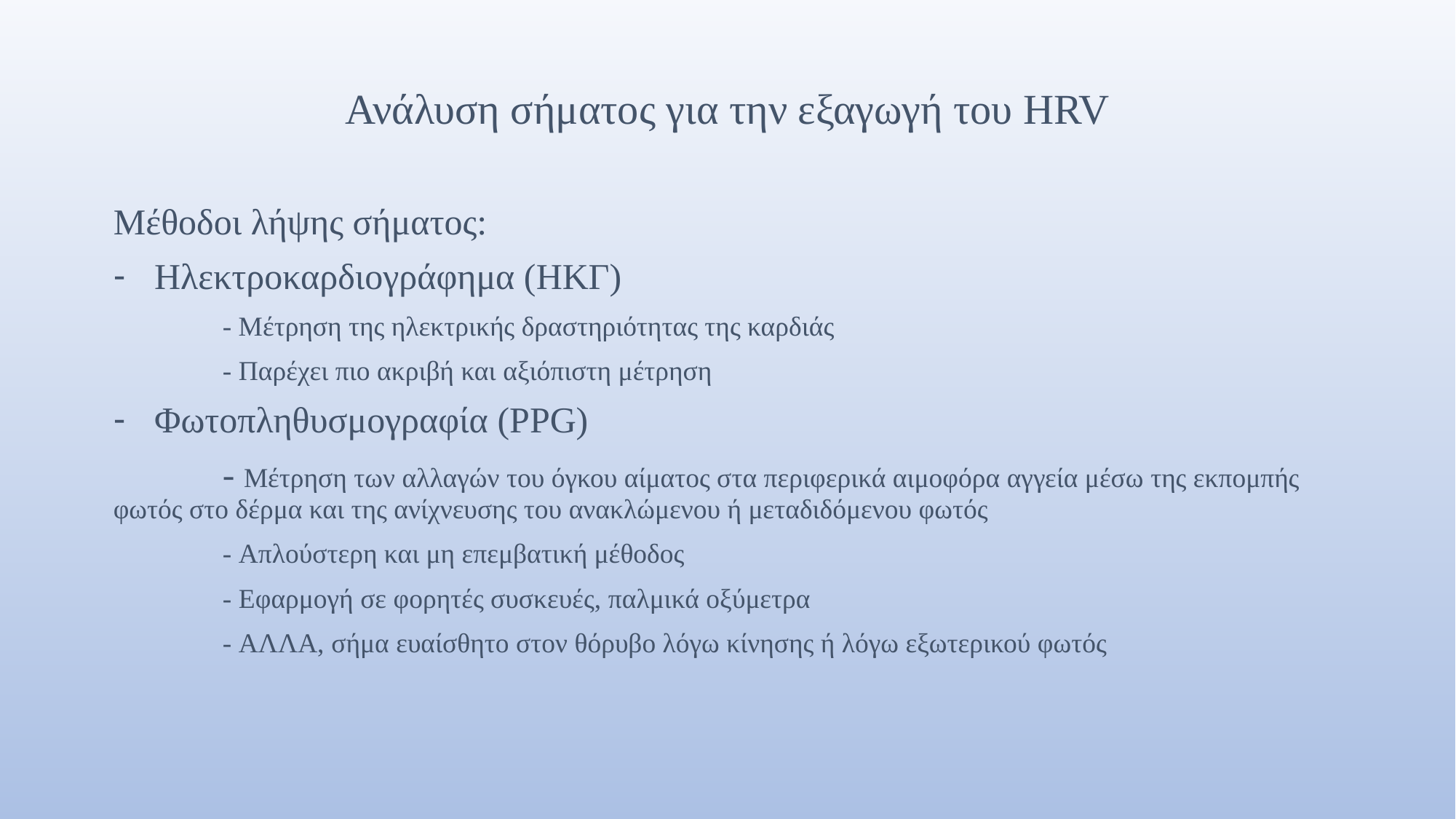

Ανάλυση σήματος για την εξαγωγή του HRV

Μέθοδοι λήψης σήματος:
Ηλεκτροκαρδιογράφημα (ΗΚΓ)
	- Mέτρηση της ηλεκτρικής δραστηριότητας της καρδιάς
	- Παρέχει πιο ακριβή και αξιόπιστη μέτρηση
Φωτοπληθυσμογραφία (PPG)
	- Μέτρηση των αλλαγών του όγκου αίματος στα περιφερικά αιμοφόρα αγγεία μέσω της εκπομπής 	φωτός στο δέρμα και της ανίχνευσης του ανακλώμενου ή μεταδιδόμενου φωτός
	- Απλούστερη και μη επεμβατική μέθοδος
	- Εφαρμογή σε φορητές συσκευές, παλμικά οξύμετρα
	- ΑΛΛΑ, σήμα ευαίσθητο στον θόρυβο λόγω κίνησης ή λόγω εξωτερικού φωτός